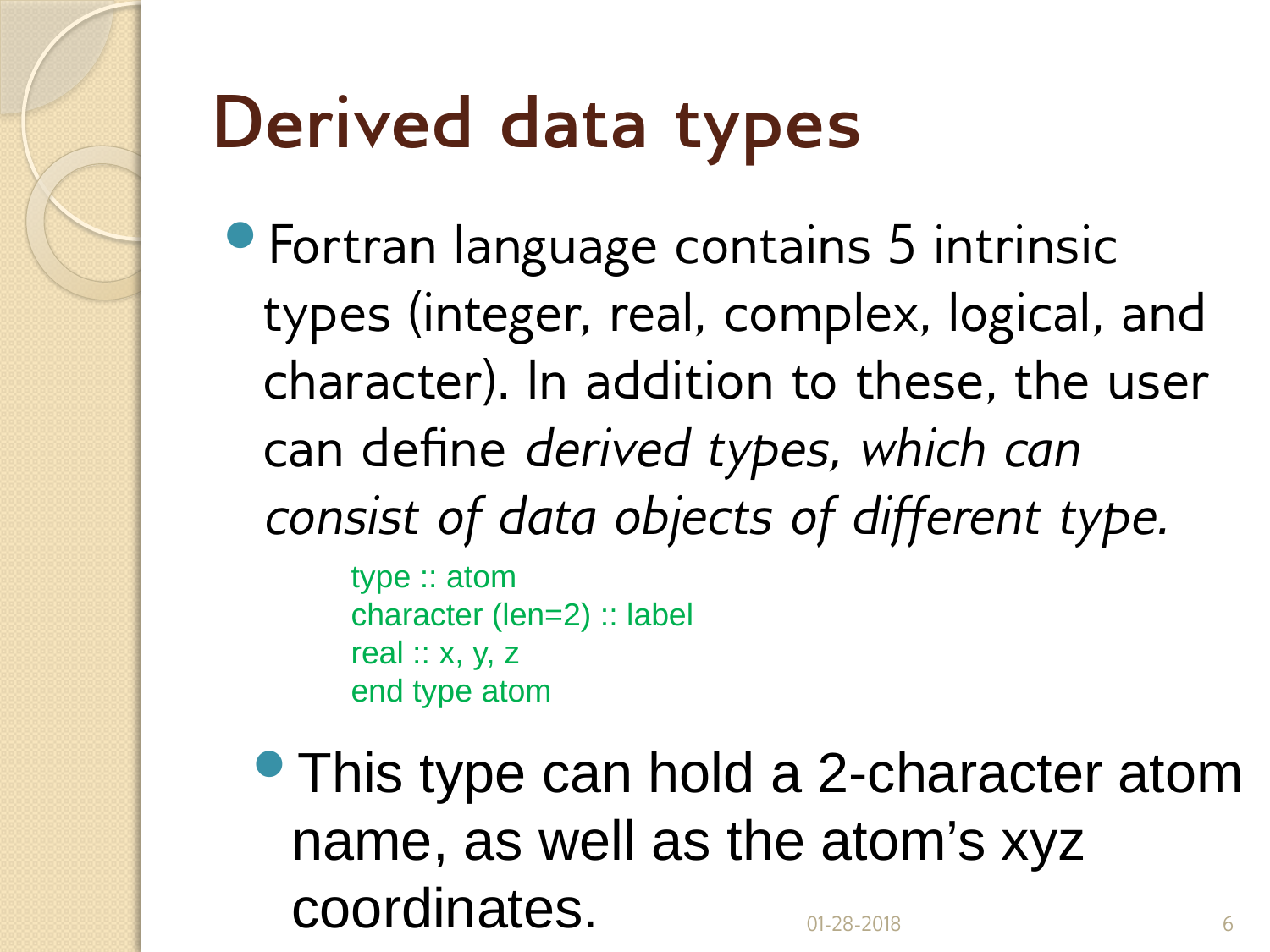

# Derived data types
Fortran language contains 5 intrinsic types (integer, real, complex, logical, and character). In addition to these, the user can define derived types, which can consist of data objects of different type.
type :: atom
character (len=2) :: label
real :: x, y, z
end type atom
This type can hold a 2-character atom name, as well as the atom’s xyz coordinates.
01-28-2018
6